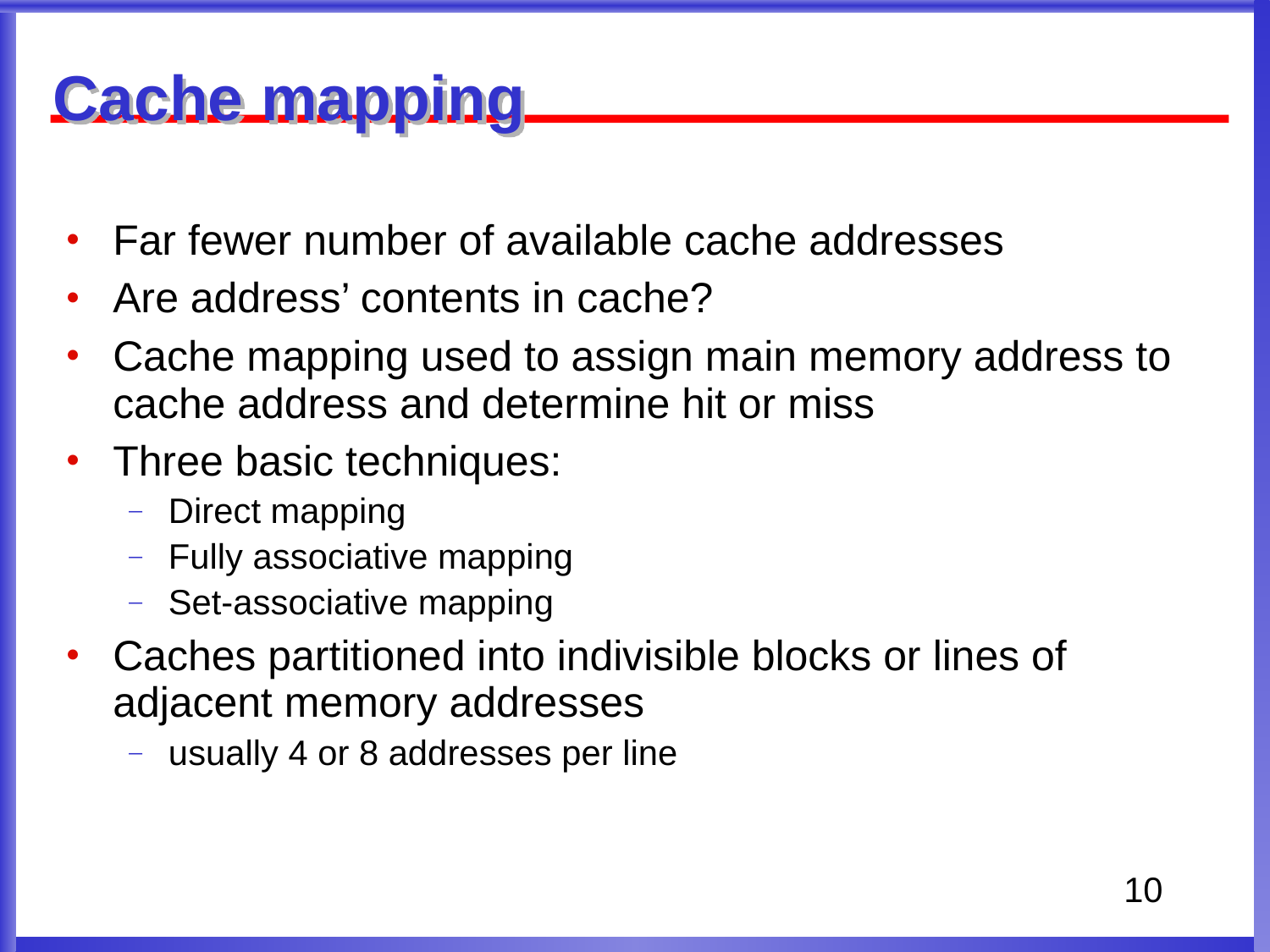

Cache mapping
Far fewer number of available cache addresses
Are address’ contents in cache?
Cache mapping used to assign main memory address to cache address and determine hit or miss
Three basic techniques:
Direct mapping
Fully associative mapping
Set-associative mapping
Caches partitioned into indivisible blocks or lines of adjacent memory addresses
usually 4 or 8 addresses per line
10